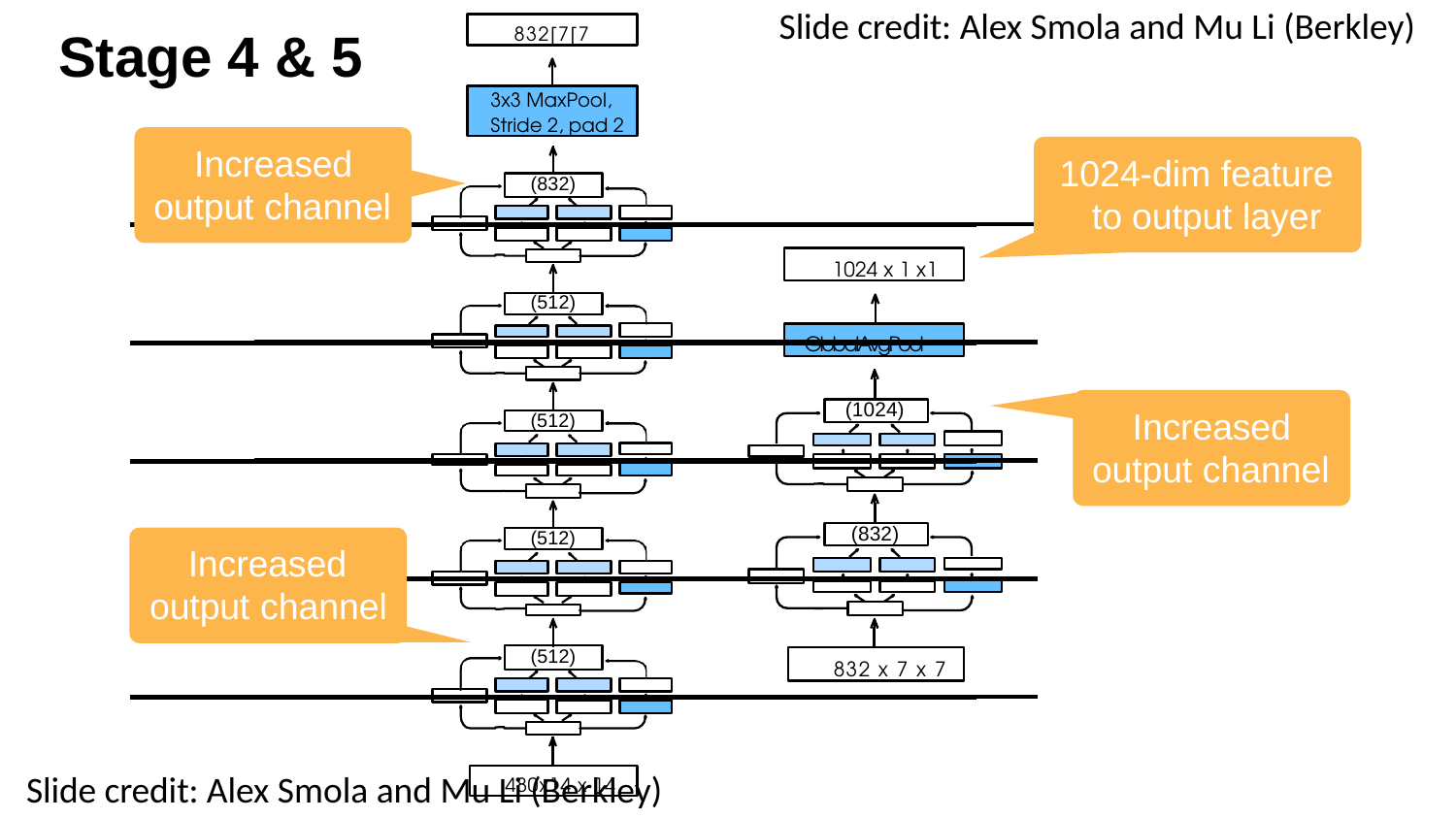

832[7[7
Slide credit: Alex Smola and Mu Li (Berkley)
# Stage 4 & 5

3x3 MaxPool,
Stride 2, pad 2

Increased  output channel

1024-dim feature  to output layer
(832)

1024 x 1 x1

(512)

GlobalAvgPool

(1024)

Increased  output channel
(512)

(832)

(512)

Increased  output channel

(512)
832 x 7 x 7
480x14 x 14